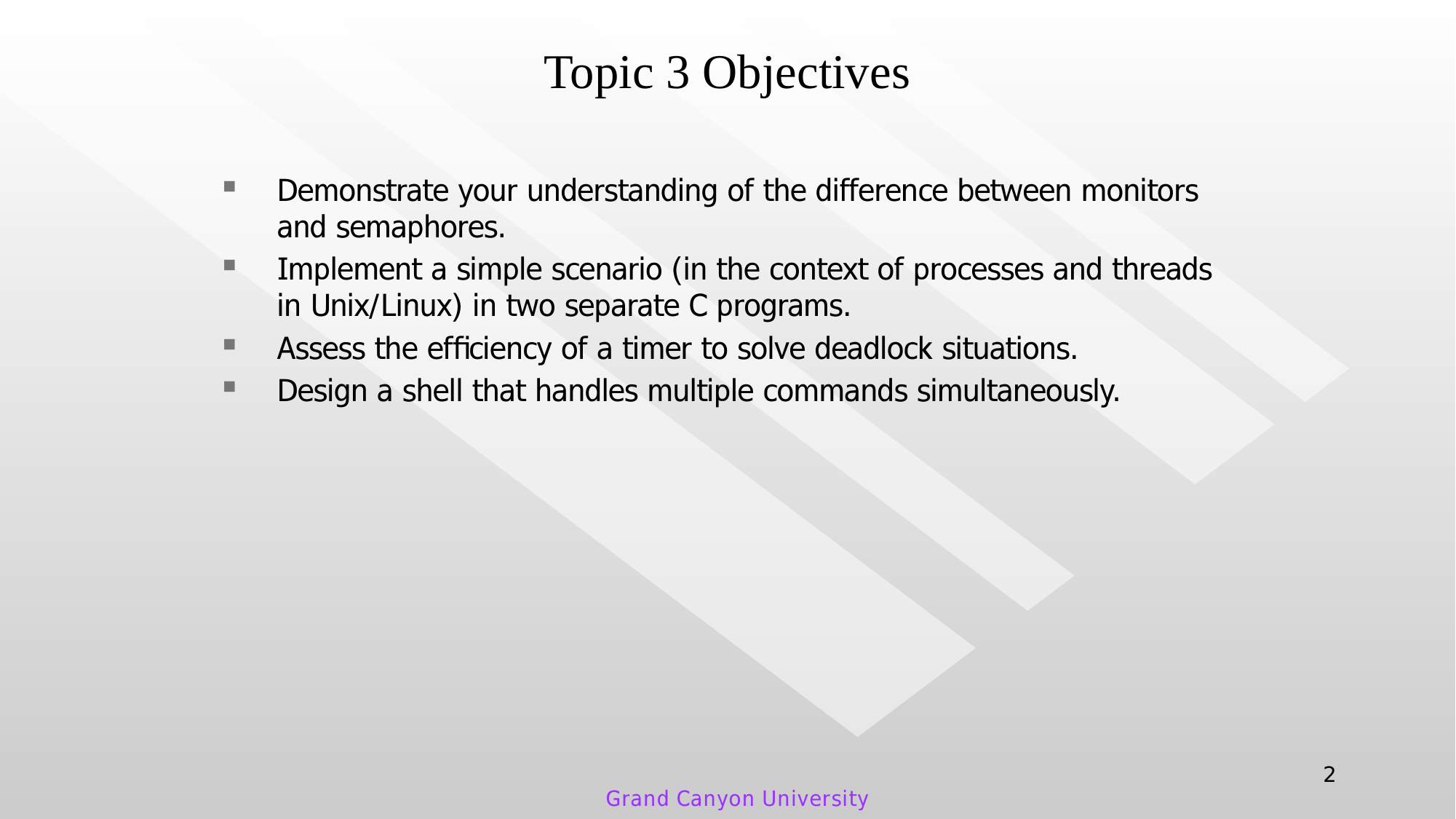

# Topic 3 Objectives
Demonstrate your understanding of the difference between monitors and semaphores.
Implement a simple scenario (in the context of processes and threads in Unix/Linux) in two separate C programs.
Assess the efficiency of a timer to solve deadlock situations.
Design a shell that handles multiple commands simultaneously.
2
Grand Canyon University